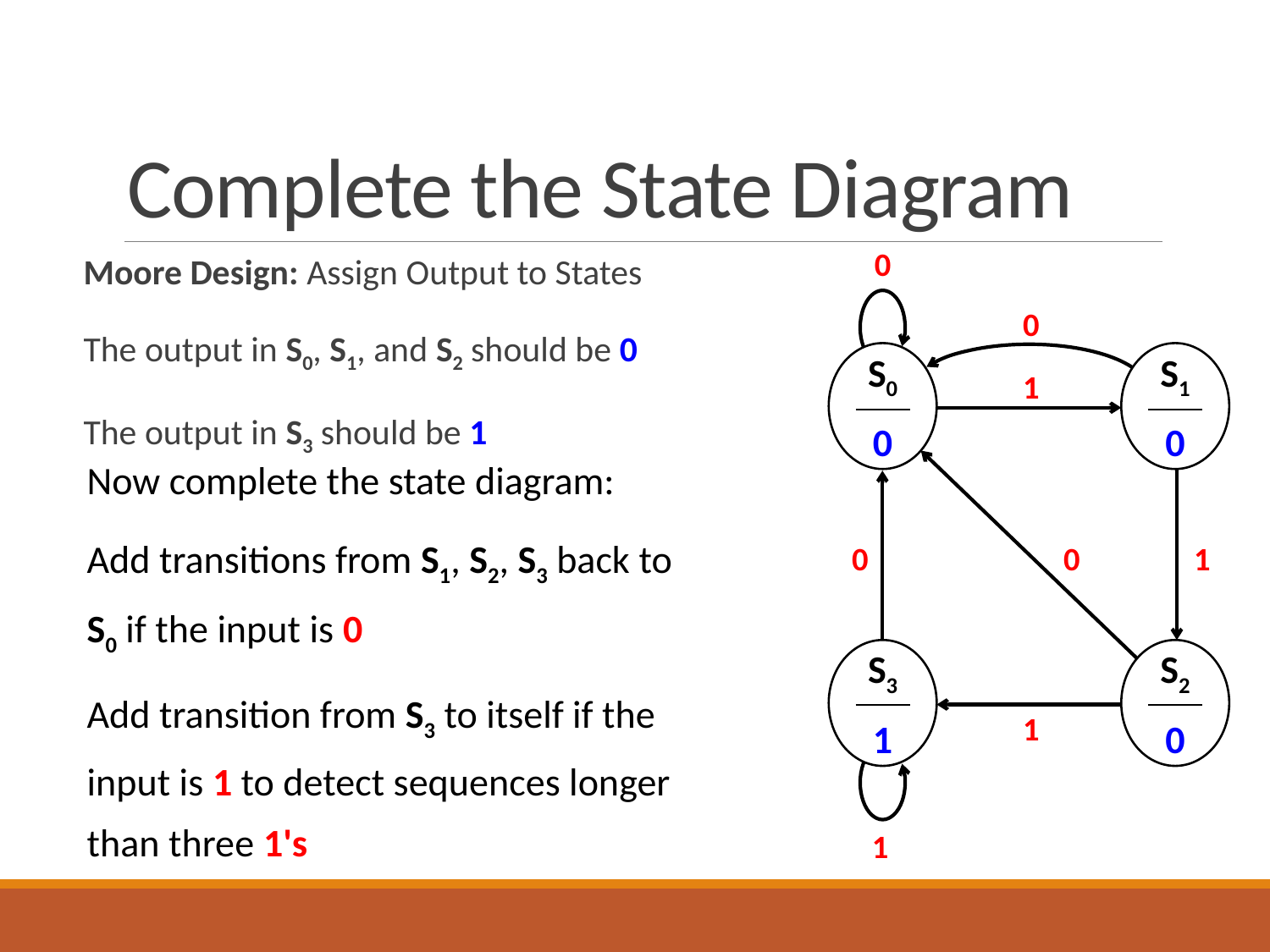

# Complete the State Diagram
Moore Design: Assign Output to States
The output in S0, S1, and S2 should be 0
The output in S3 should be 1
0

S0
0
S1
0
1
1
S3
1
S2
0
1
0

Now complete the state diagram:
Add transitions from S1, S2, S3 back to S0 if the input is 0
Add transition from S3 to itself if the input is 1 to detect sequences longer than three 1's
0
0

1